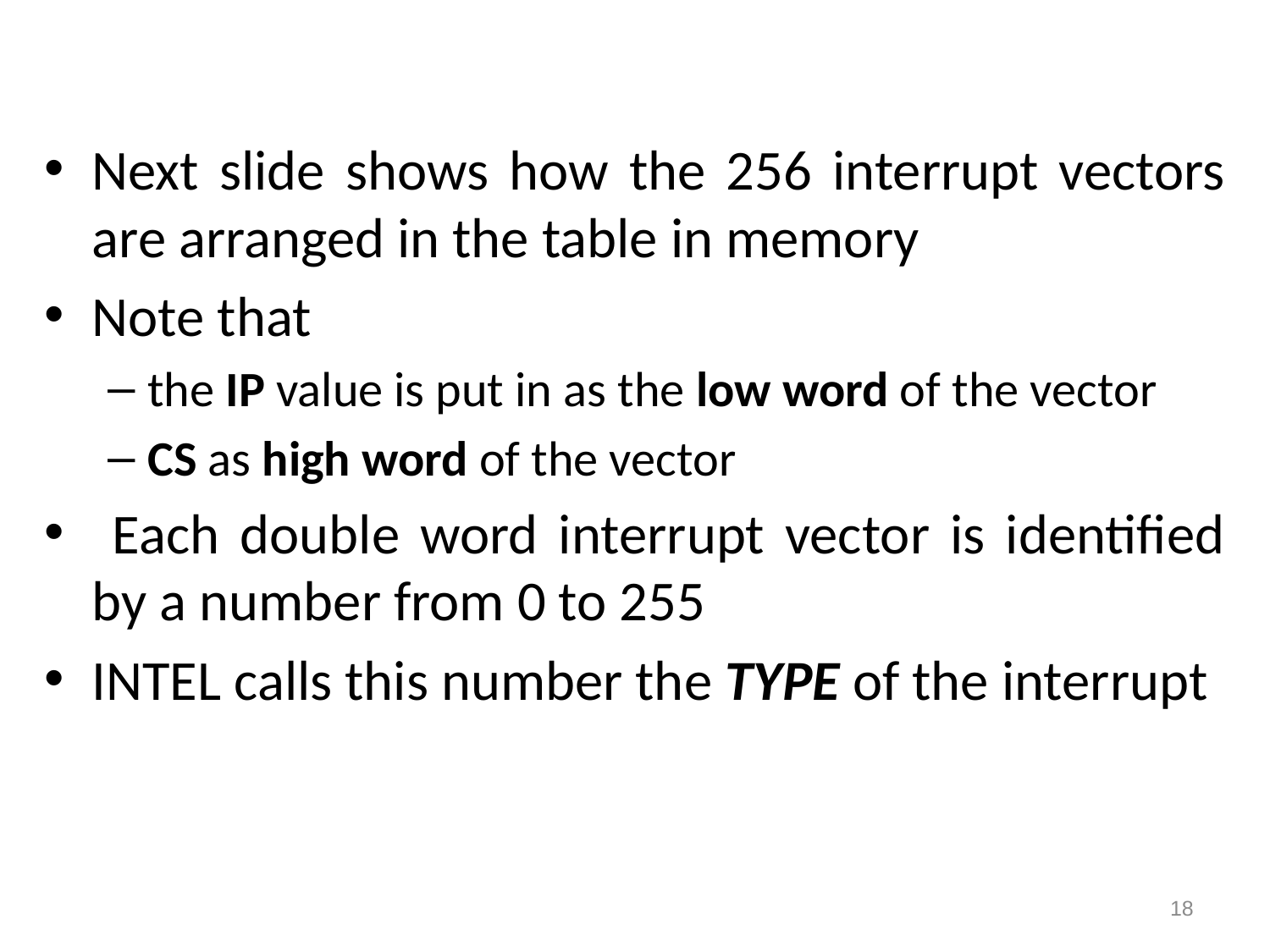

#
Next slide shows how the 256 interrupt vectors are arranged in the table in memory
Note that
the IP value is put in as the low word of the vector
CS as high word of the vector
 Each double word interrupt vector is identified by a number from 0 to 255
INTEL calls this number the TYPE of the interrupt
18